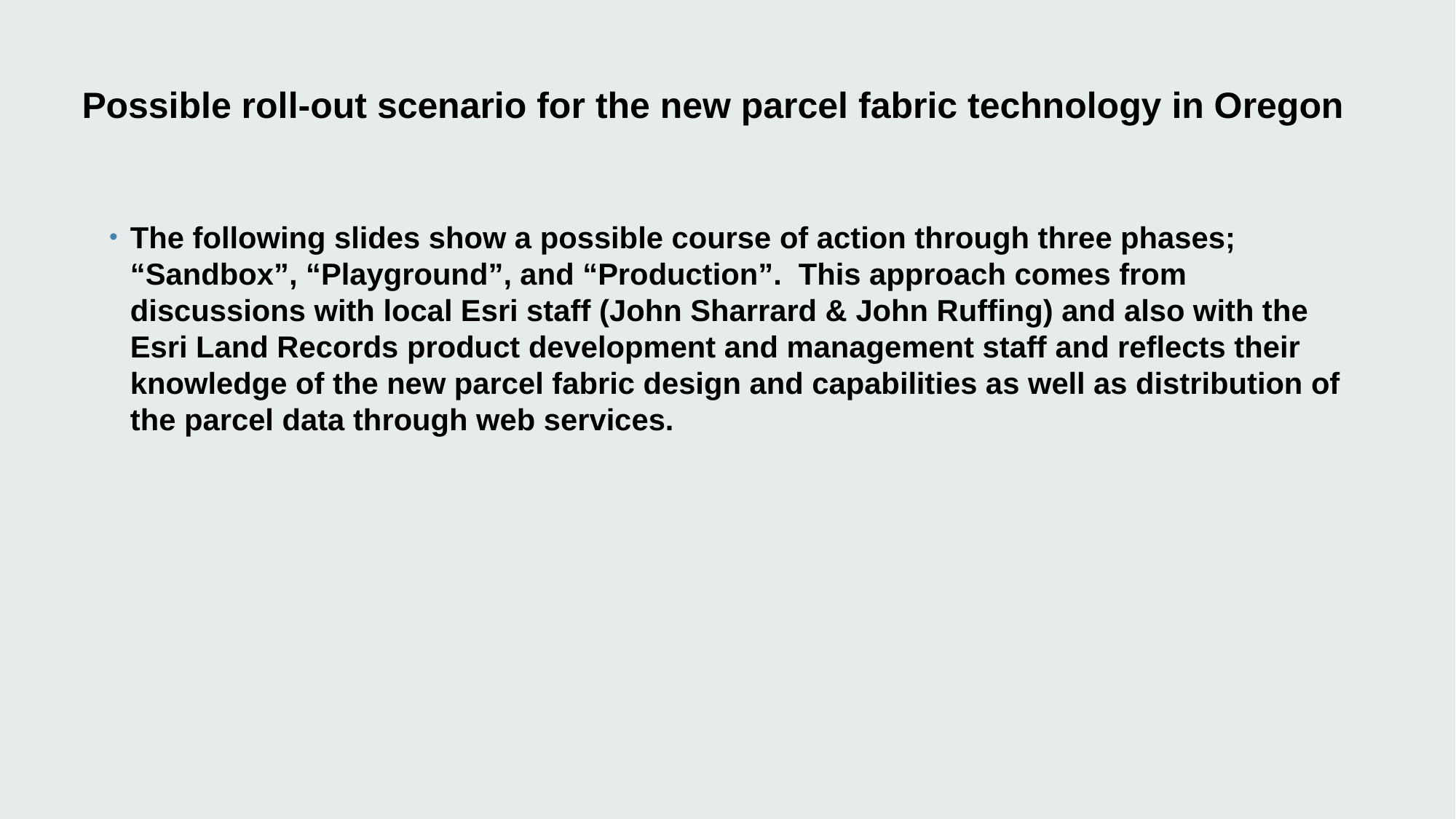

# Possible roll-out scenario for the new parcel fabric technology in Oregon
The following slides show a possible course of action through three phases; “Sandbox”, “Playground”, and “Production”.  This approach comes from discussions with local Esri staff (John Sharrard & John Ruffing) and also with the Esri Land Records product development and management staff and reflects their knowledge of the new parcel fabric design and capabilities as well as distribution of the parcel data through web services.